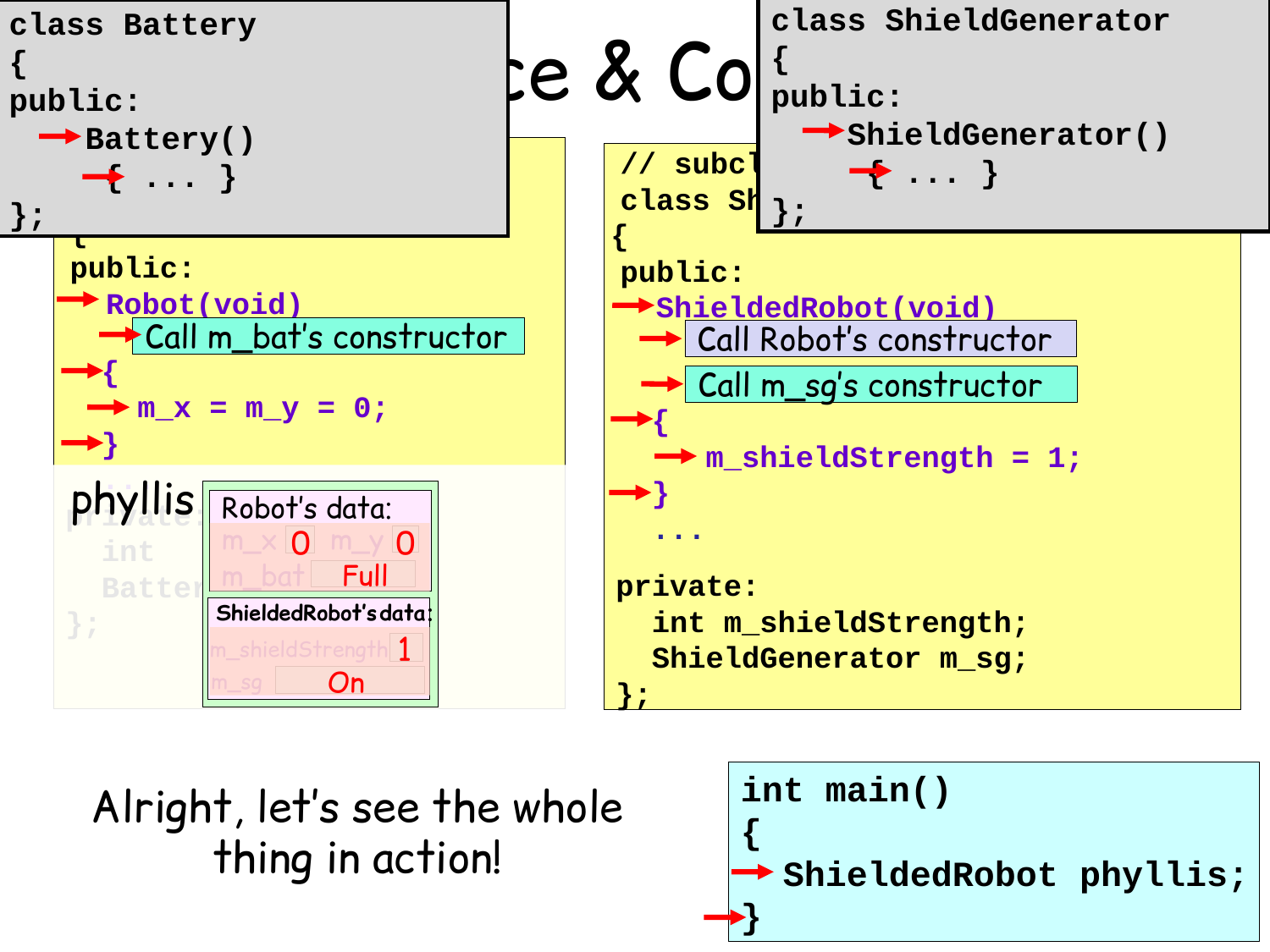

class Battery
{
public:
    Battery()
     { ... }
};
# Inheritance & Construction
39
class ShieldGenerator
{
public:
    ShieldGenerator()
     { ... }
};

// superclass
class Robot
{
public:
  Robot(void)

// subclass
class ShieldedRobot: public Robot
   {
public:
  ShieldedRobot(void)

Call m_bat’s constructor
Call Robot’s constructor
Call Robot’s constructor

  {
    m_x = m_y = 0;
  }
  ...
private:
  int      m_x, m_y;
  Battery  m_bat;
};
Call m_sg’s constructor

  {
     m_shieldStrength = 1;
  }
  ...

private:
  int m_shieldStrength;
  ShieldGenerator m_sg;
};

phyllis

Robot’s data:

m_x

m_bat

ShieldedRobot’s data:

m_shieldStrength

m_y

m_sg

0         0

Full
1

On
int main()
{
  ShieldedRobot phyllis;
}
Alright, let’s see the whole thing in action!